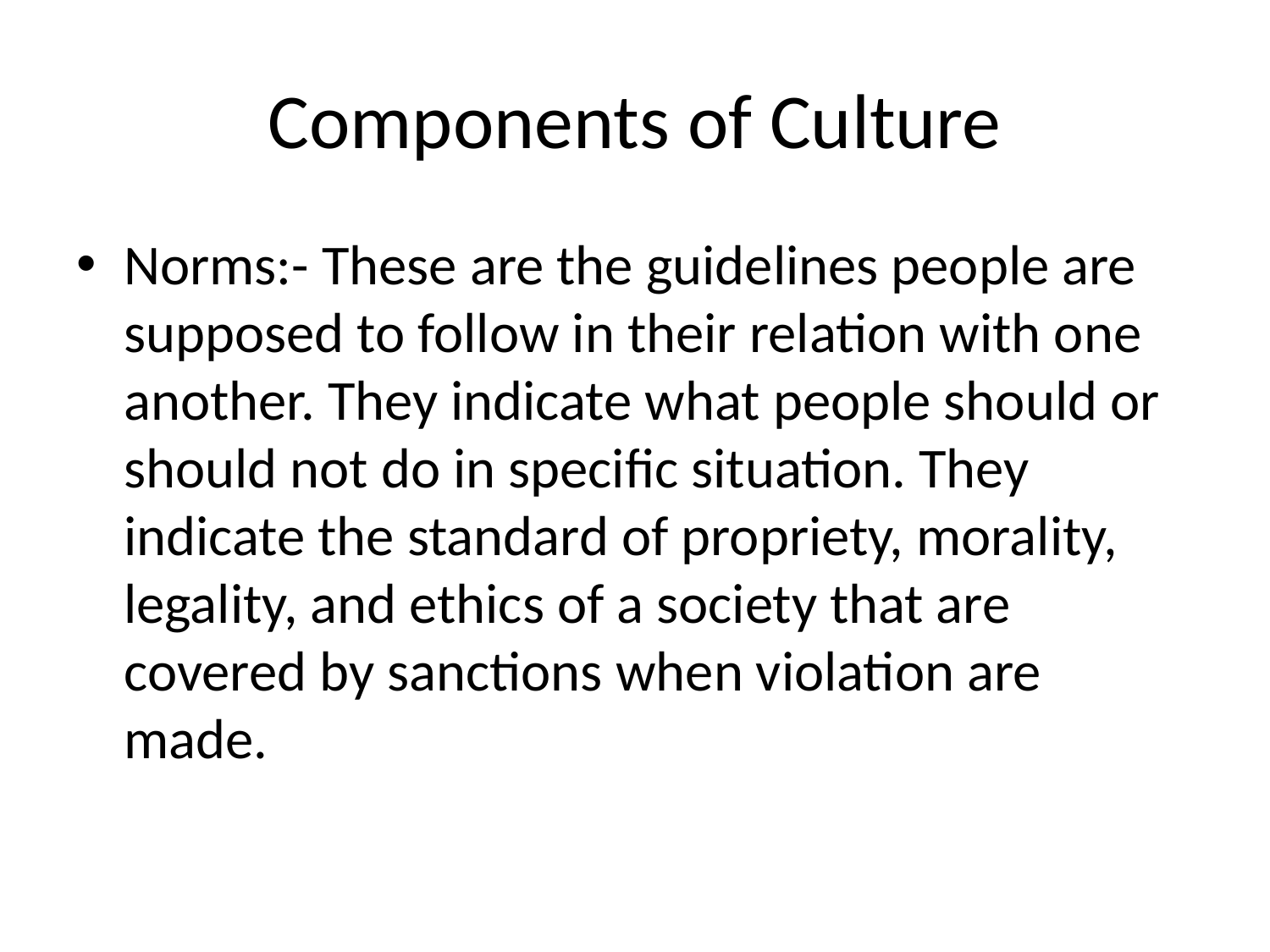

# Components of Culture
Norms:- These are the guidelines people are supposed to follow in their relation with one another. They indicate what people should or should not do in specific situation. They indicate the standard of propriety, morality, legality, and ethics of a society that are covered by sanctions when violation are made.